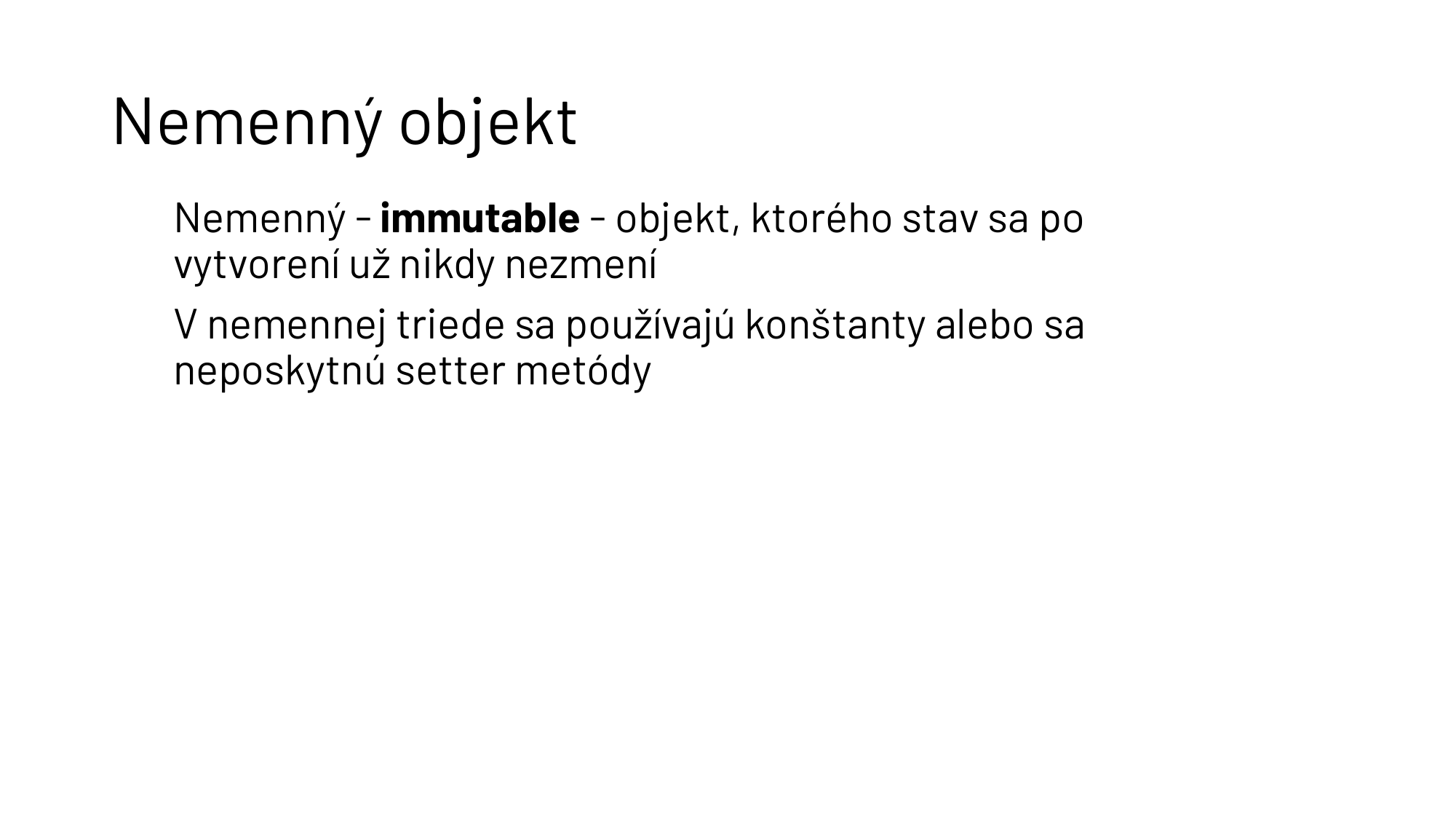

# Nemenný objekt
Nemenný - immutable - objekt, ktorého stav sa po vytvorení už nikdy nezmení
V nemennej triede sa používajú konštanty alebo sa neposkytnú setter metódy